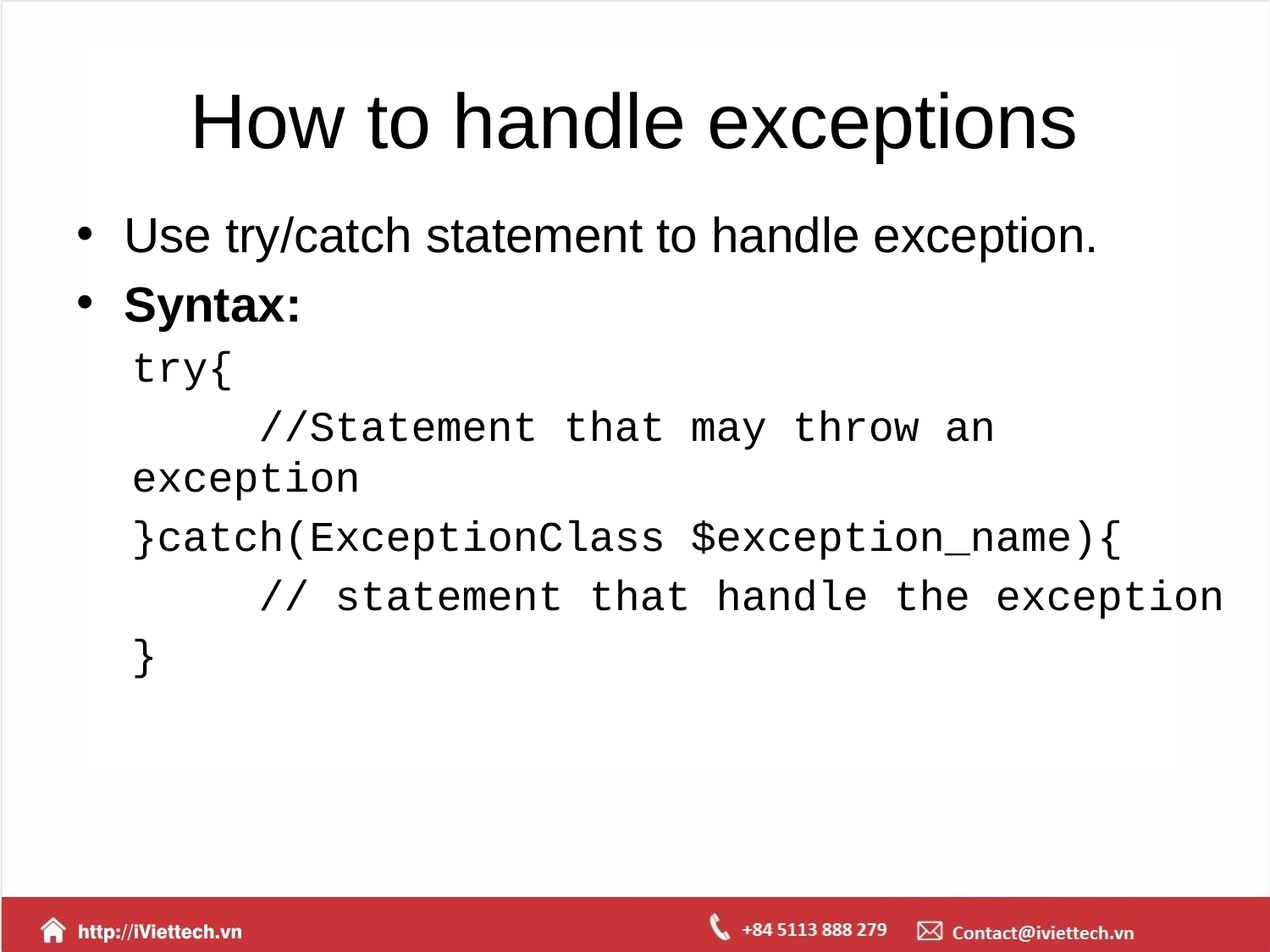

# How to handle exceptions
Use try/catch statement to handle exception.
Syntax:
try{
	//Statement that may throw an exception
}catch(ExceptionClass $exception_name){
	// statement that handle the exception
}